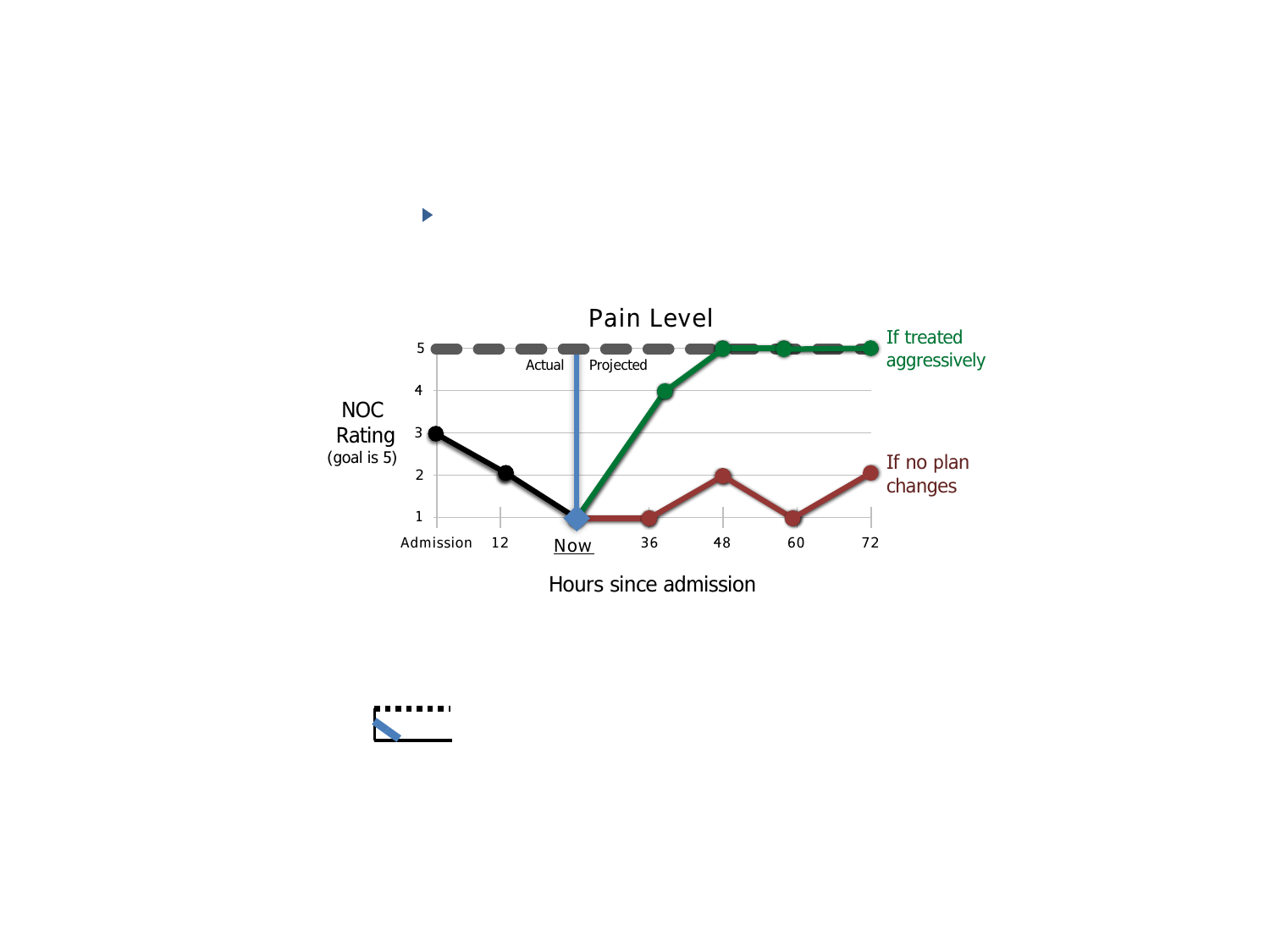

Pain Level
If treated
aggressively
Actual
Projected
NOC
 Rating
(goal is 5)
If no plan
changes
Hours since admission